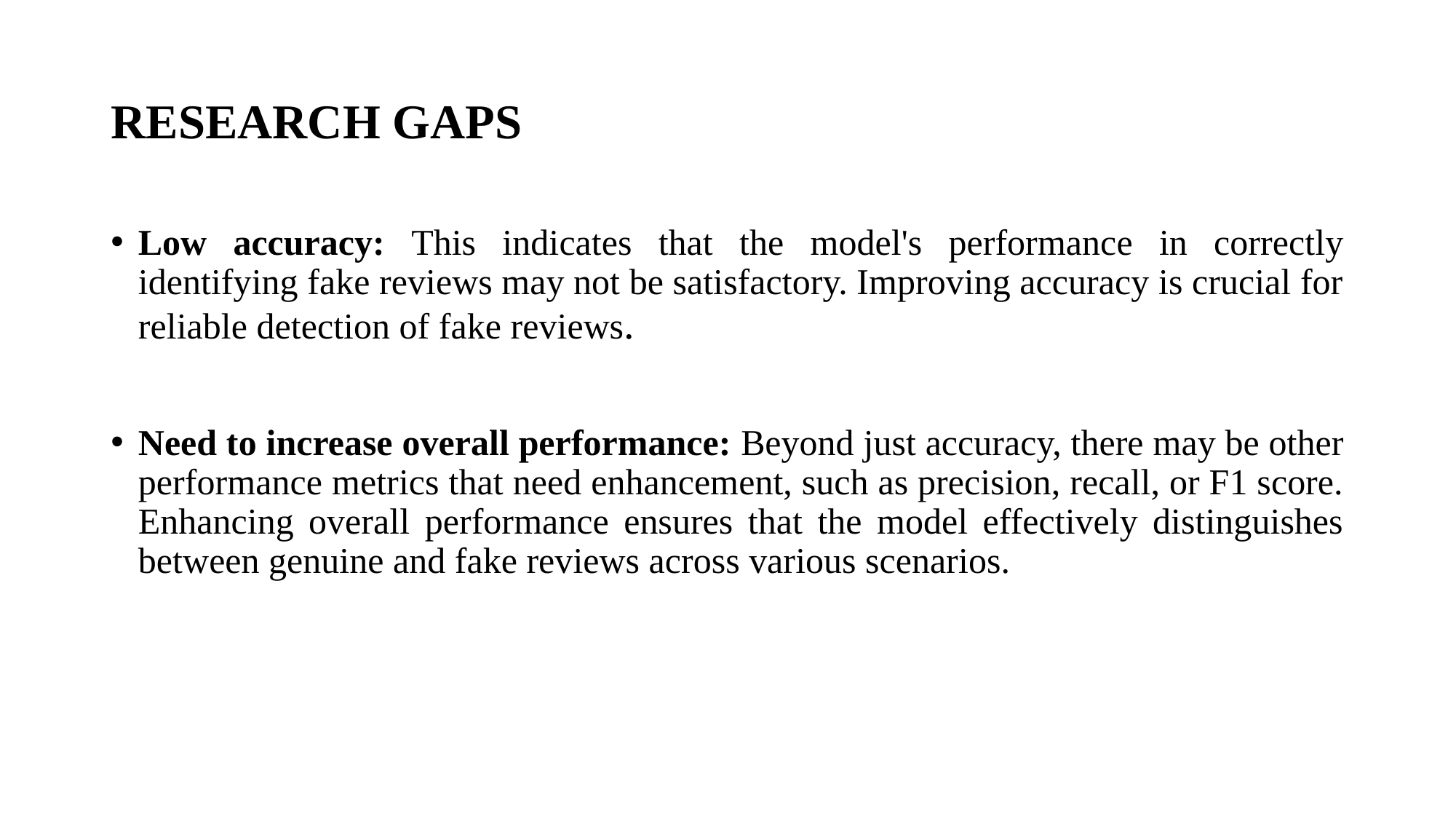

# RESEARCH GAPS
Low accuracy: This indicates that the model's performance in correctly identifying fake reviews may not be satisfactory. Improving accuracy is crucial for reliable detection of fake reviews.

Need to increase overall performance: Beyond just accuracy, there may be other performance metrics that need enhancement, such as precision, recall, or F1 score. Enhancing overall performance ensures that the model effectively distinguishes between genuine and fake reviews across various scenarios.